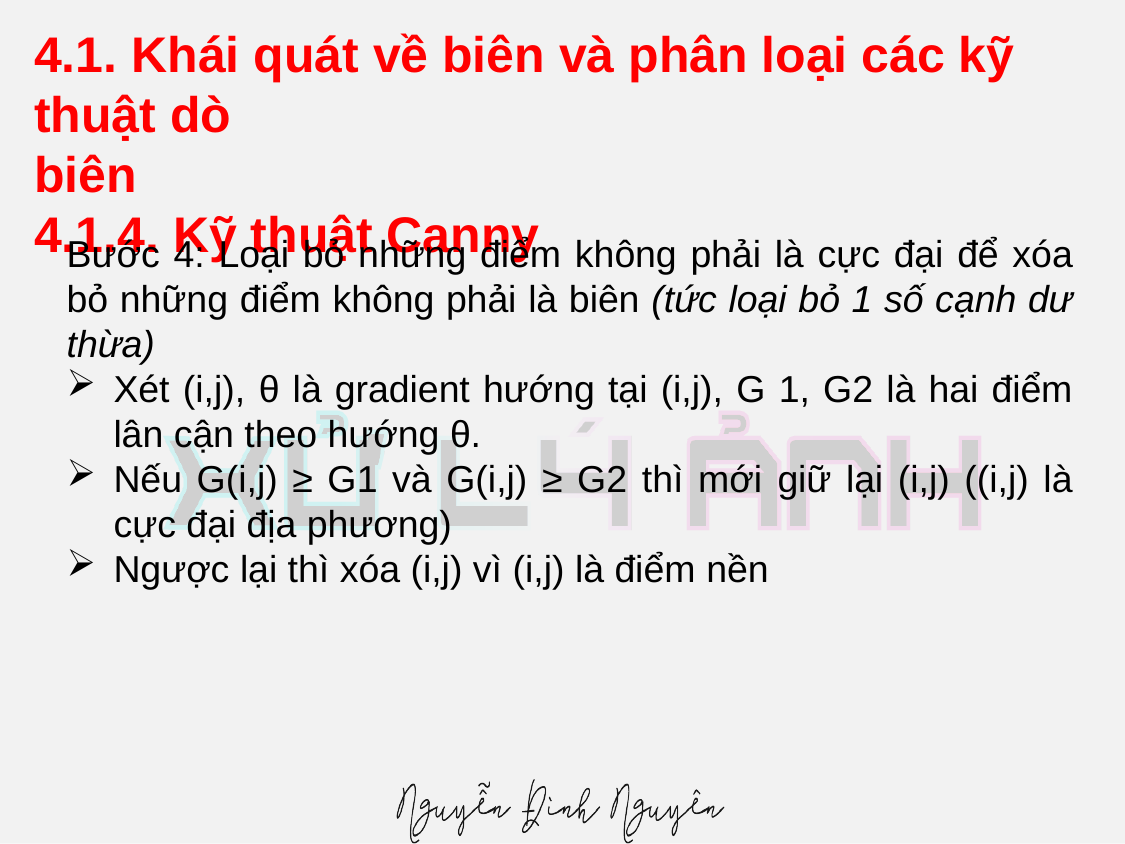

# 4.1. Khái quát về biên và phân loại các kỹ thuật dò biên 4.1.4. Kỹ thuật Canny
Bước 4: Loại bỏ những điểm không phải là cực đại để xóa bỏ những điểm không phải là biên (tức loại bỏ 1 số cạnh dư thừa)
Xét (i,j), θ là gradient hướng tại (i,j), G 1, G2 là hai điểm lân cận theo hướng θ.
Nếu G(i,j) ≥ G1 và G(i,j) ≥ G2 thì mới giữ lại (i,j) ((i,j) là cực đại địa phương)
Ngược lại thì xóa (i,j) vì (i,j) là điểm nền